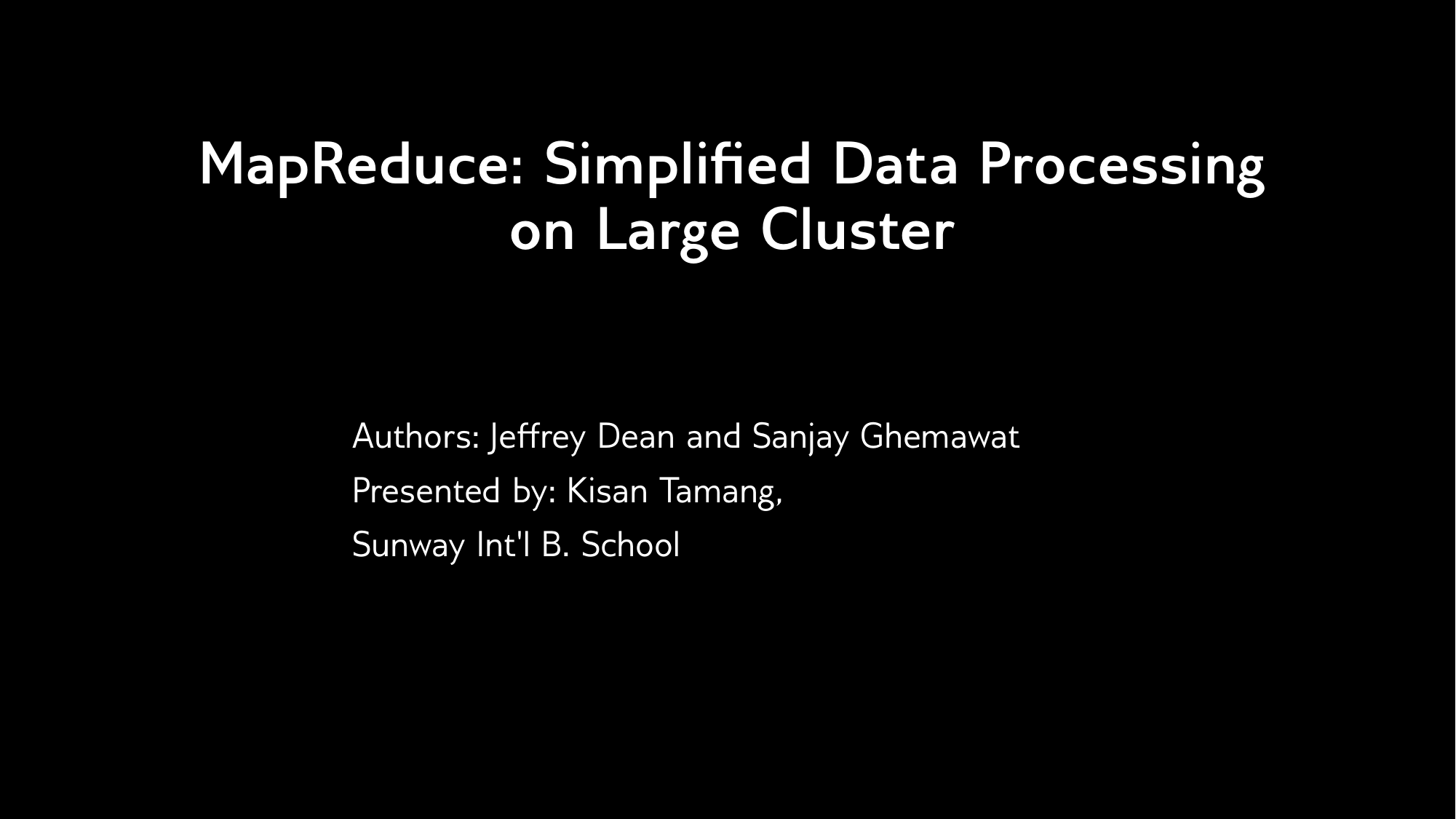

MapReduce: Simplified Data Processing on Large Cluster
Authors: Jeffrey Dean and Sanjay Ghemawat
Presented by: Kisan Tamang,
Sunway Int'l B. School